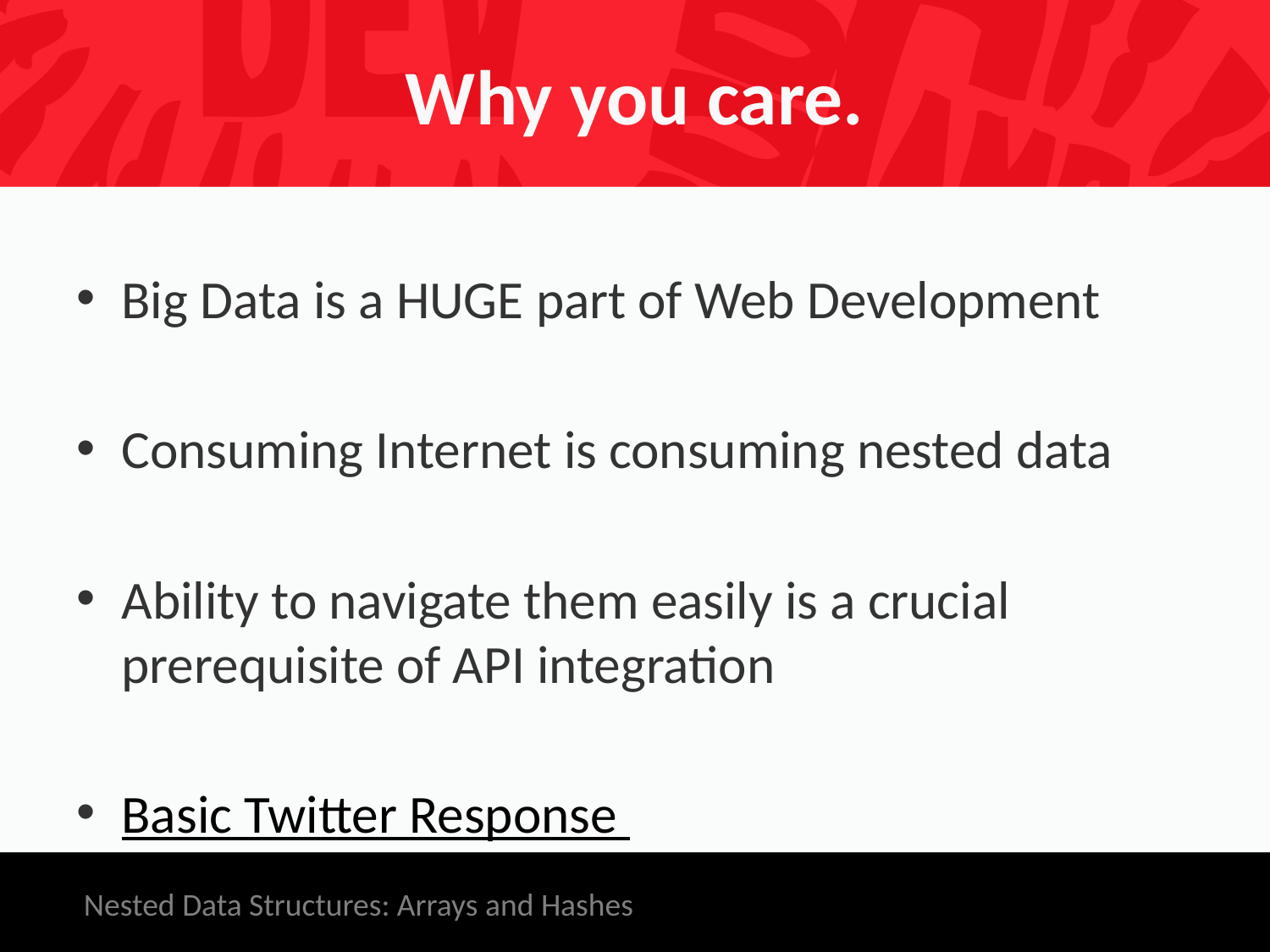

# Why you care.
Big Data is a HUGE part of Web Development

Consuming Internet is consuming nested data

Ability to navigate them easily is a crucial prerequisite of API integration

Basic Twitter Response
Nested Data Structures: Arrays and Hashes